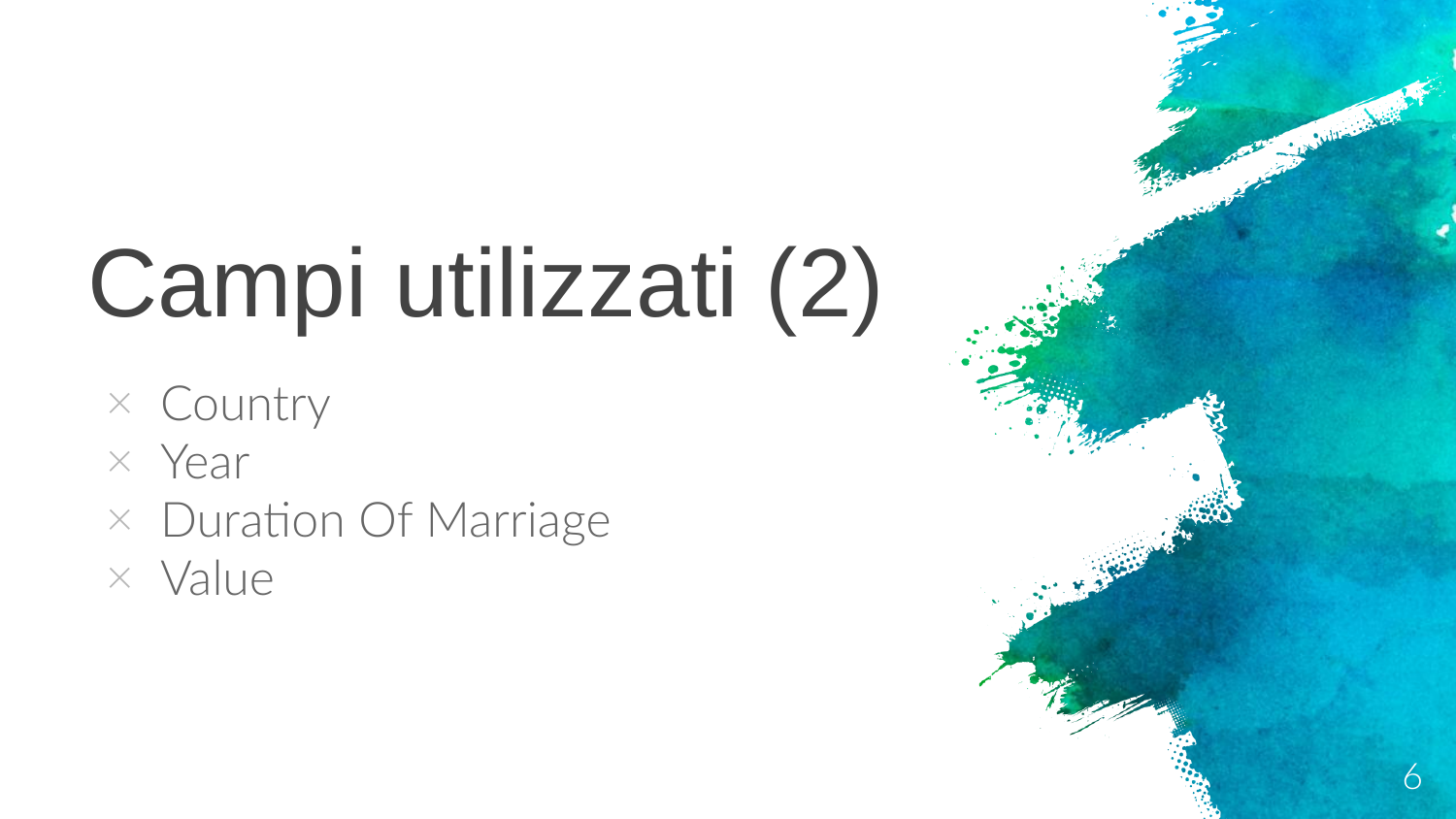

# Campi utilizzati (2)
Country
Year
Duration Of Marriage
Value

6